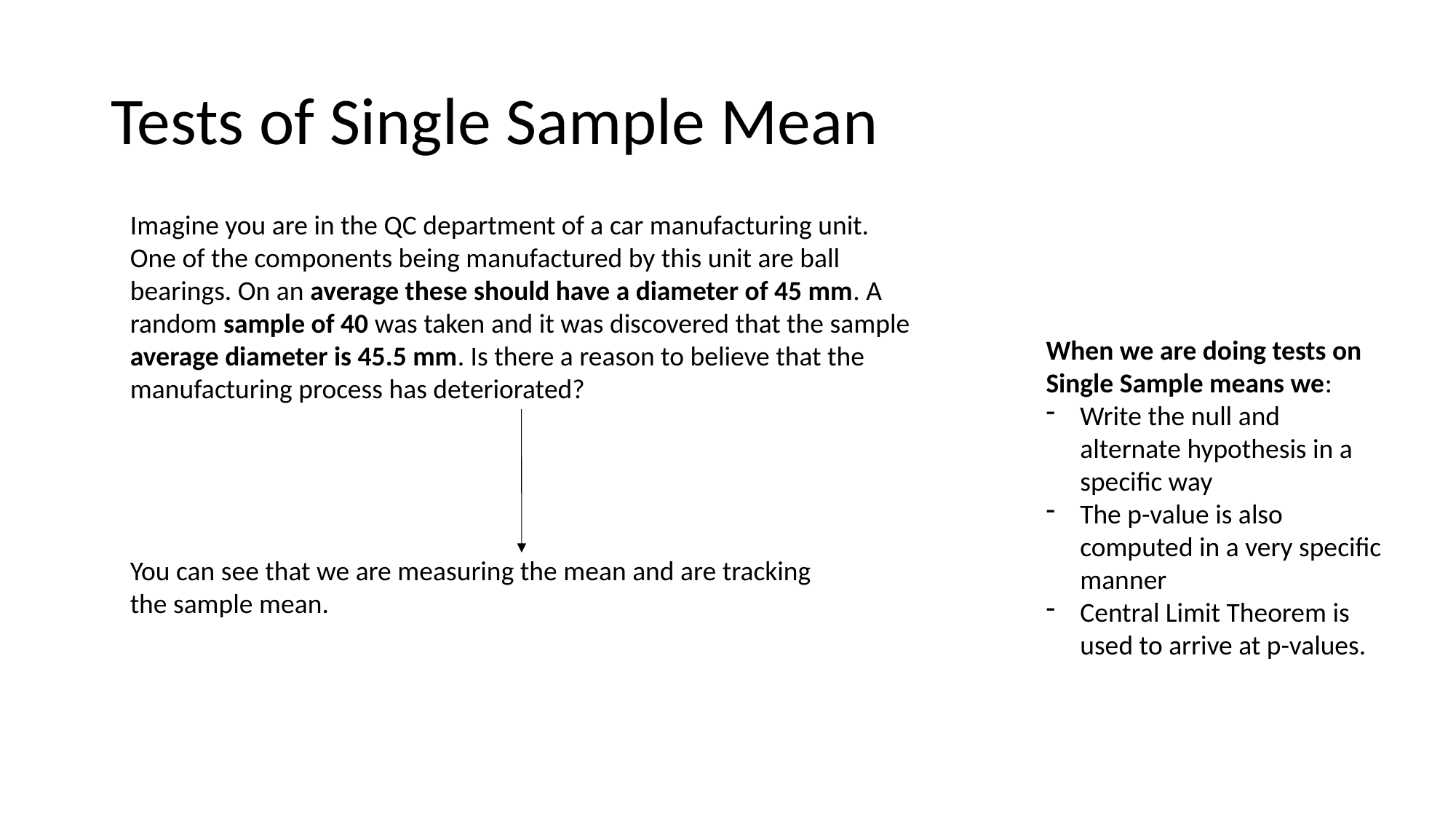

# Tests of Single Sample Mean
Imagine you are in the QC department of a car manufacturing unit. One of the components being manufactured by this unit are ball bearings. On an average these should have a diameter of 45 mm. A random sample of 40 was taken and it was discovered that the sample average diameter is 45.5 mm. Is there a reason to believe that the manufacturing process has deteriorated?
When we are doing tests on Single Sample means we:
Write the null and alternate hypothesis in a specific way
The p-value is also computed in a very specific manner
Central Limit Theorem is used to arrive at p-values.

You can see that we are measuring the mean and are tracking the sample mean.